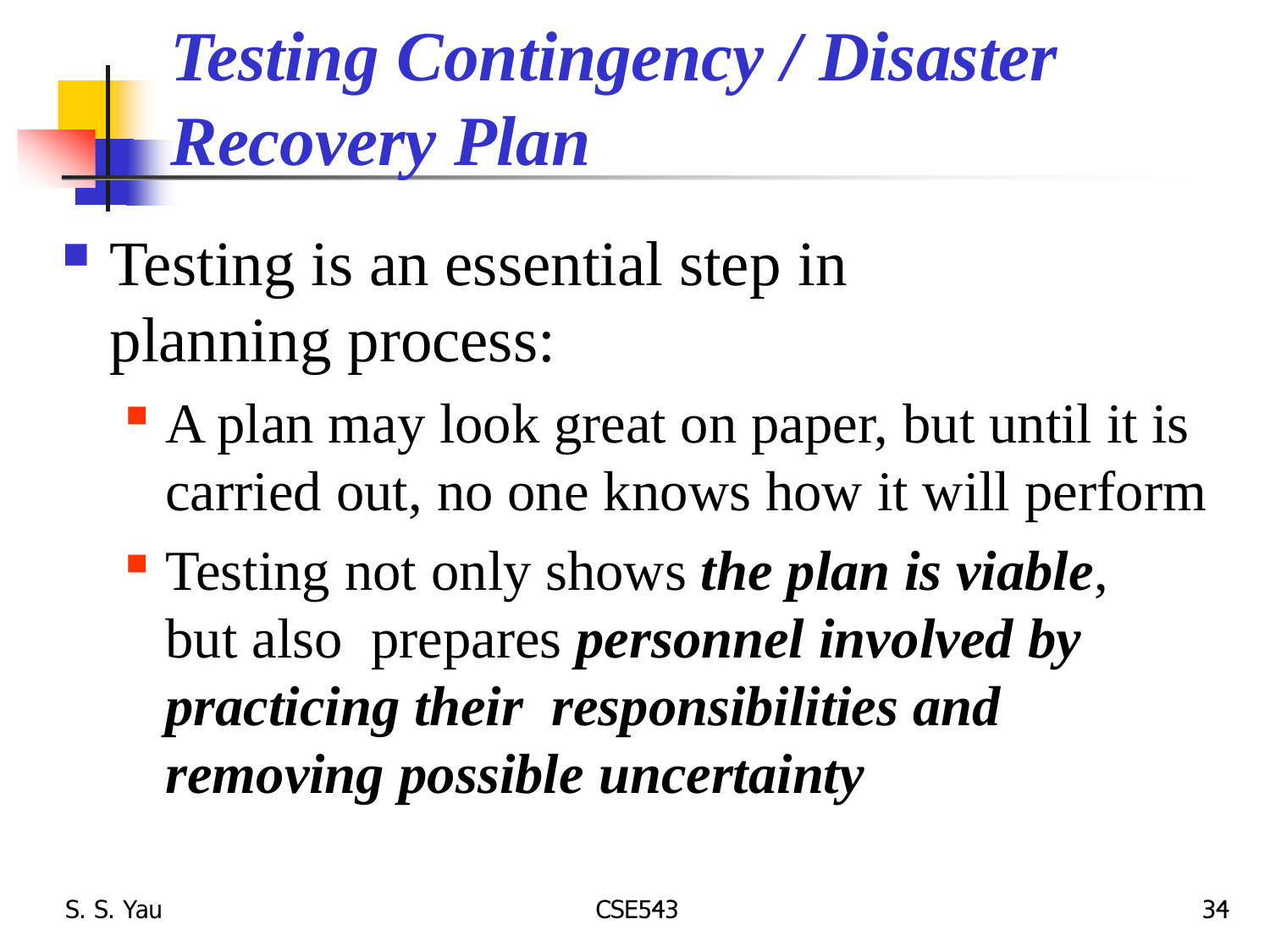

# Testing Contingency / Disaster Recovery Plan
Testing is an essential step in
planning process:
A plan may look great on paper, but until it is carried out, no one knows how it will perform
Testing not only shows the plan is viable, but also  prepares personnel involved by practicing their  responsibilities and removing possible uncertainty
S. S. Yau
CSE543
34